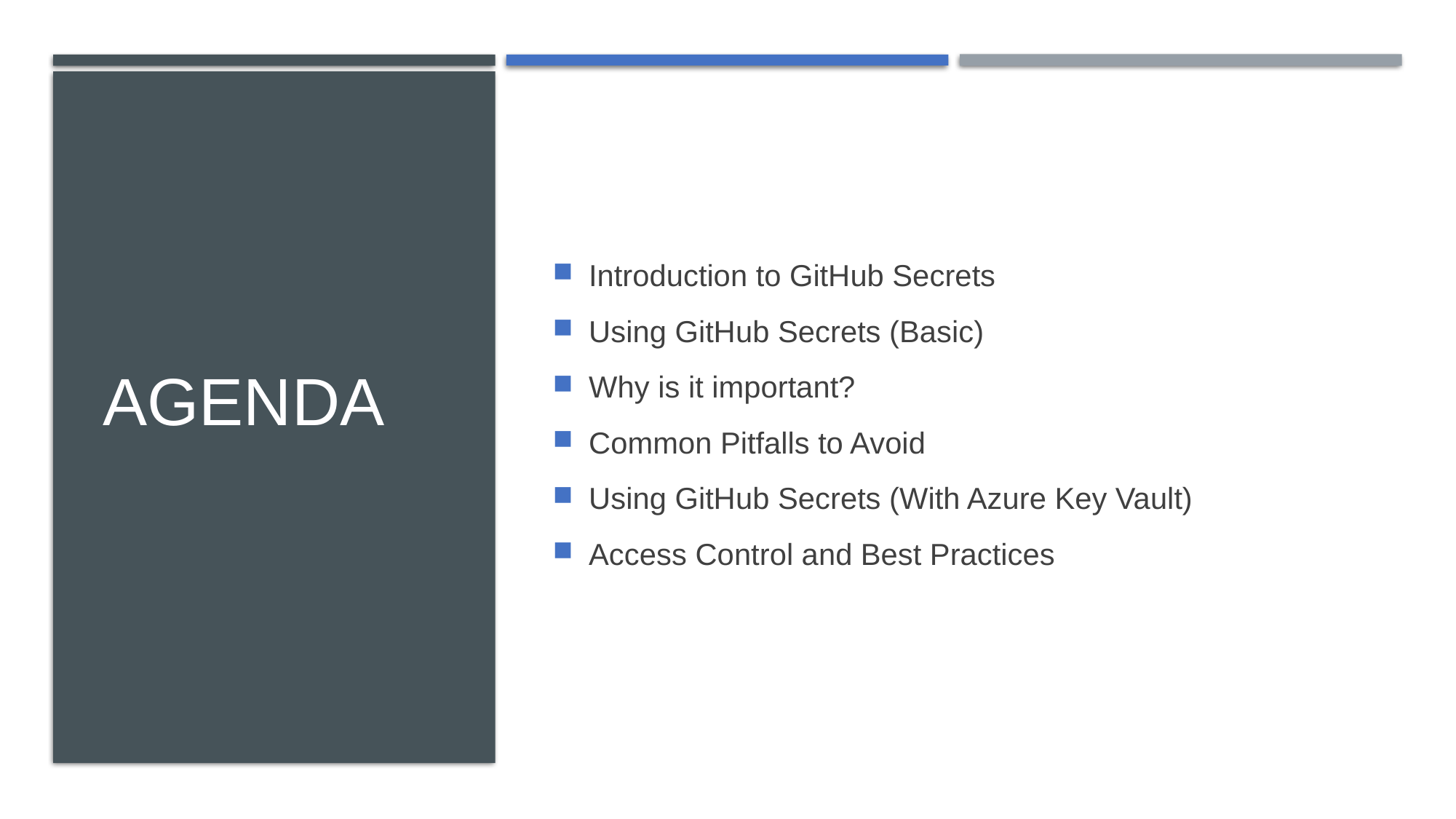

# Agenda
Introduction to GitHub Secrets
Using GitHub Secrets (Basic)
Why is it important?
Common Pitfalls to Avoid
Using GitHub Secrets (With Azure Key Vault)
Access Control and Best Practices